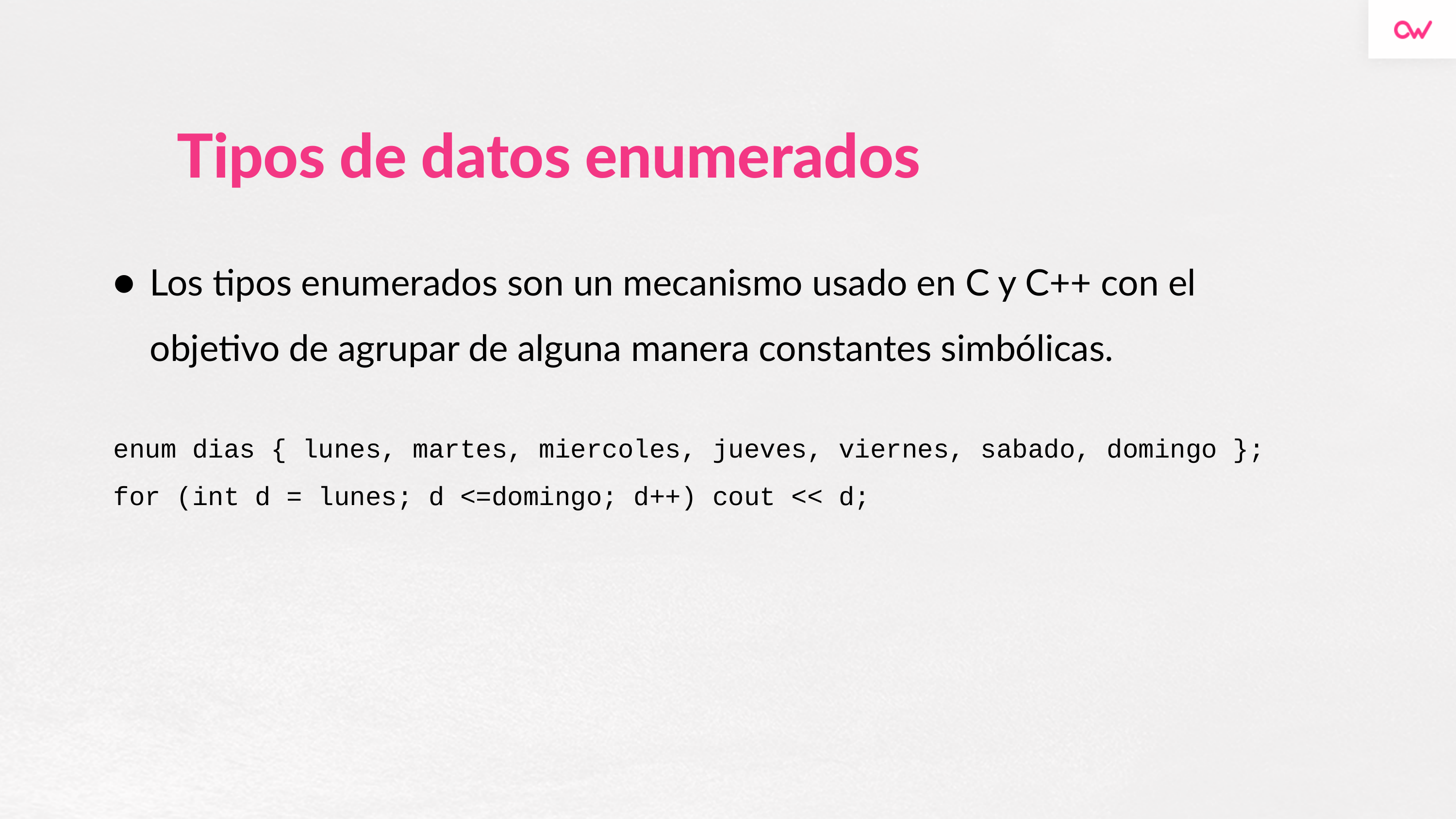

# Tipos de datos enumerados
Los tipos enumerados son un mecanismo usado en C y C++ con el objetivo de agrupar de alguna manera constantes simbólicas.

enum dias { lunes, martes, miercoles, jueves, viernes, sabado, domingo };
for (int d = lunes; d <=domingo; d++) cout << d;